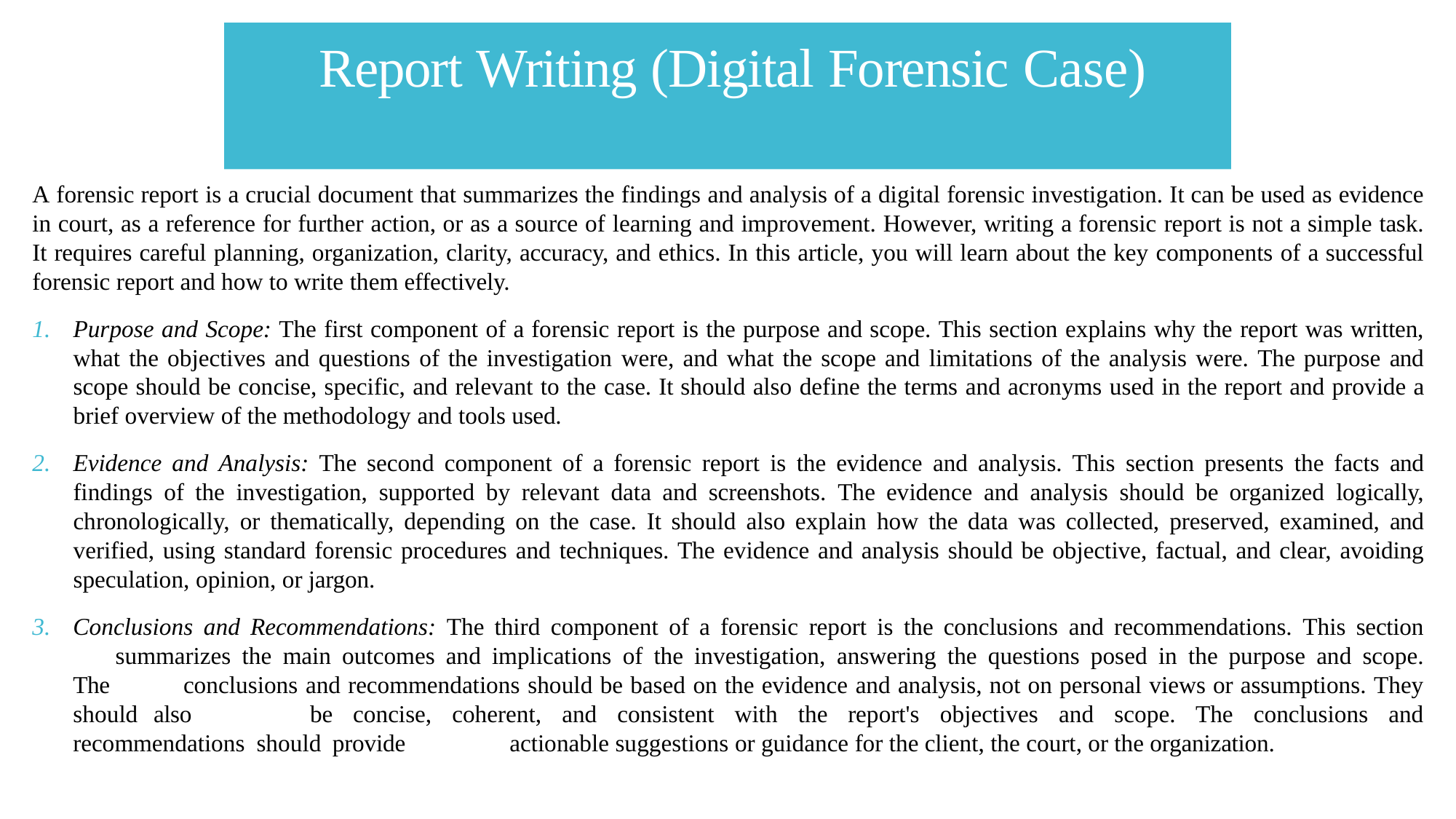

# Report Writing (Digital Forensic Case)
A forensic report is a crucial document that summarizes the findings and analysis of a digital forensic investigation. It can be used as evidence in court, as a reference for further action, or as a source of learning and improvement. However, writing a forensic report is not a simple task. It requires careful planning, organization, clarity, accuracy, and ethics. In this article, you will learn about the key components of a successful forensic report and how to write them effectively.
Purpose and Scope: The first component of a forensic report is the purpose and scope. This section explains why the report was written, what the objectives and questions of the investigation were, and what the scope and limitations of the analysis were. The purpose and scope should be concise, specific, and relevant to the case. It should also define the terms and acronyms used in the report and provide a brief overview of the methodology and tools used.
Evidence and Analysis: The second component of a forensic report is the evidence and analysis. This section presents the facts and findings of the investigation, supported by relevant data and screenshots. The evidence and analysis should be organized logically, chronologically, or thematically, depending on the case. It should also explain how the data was collected, preserved, examined, and verified, using standard forensic procedures and techniques. The evidence and analysis should be objective, factual, and clear, avoiding speculation, opinion, or jargon.
Conclusions and Recommendations: The third component of a forensic report is the conclusions and recommendations. This section 	summarizes the main outcomes and implications of the investigation, answering the questions posed in the purpose and scope. The 	conclusions and recommendations should be based on the evidence and analysis, not on personal views or assumptions. They should also 	be concise, coherent, and consistent with the report's objectives and scope. The conclusions and recommendations should provide 	actionable suggestions or guidance for the client, the court, or the organization.